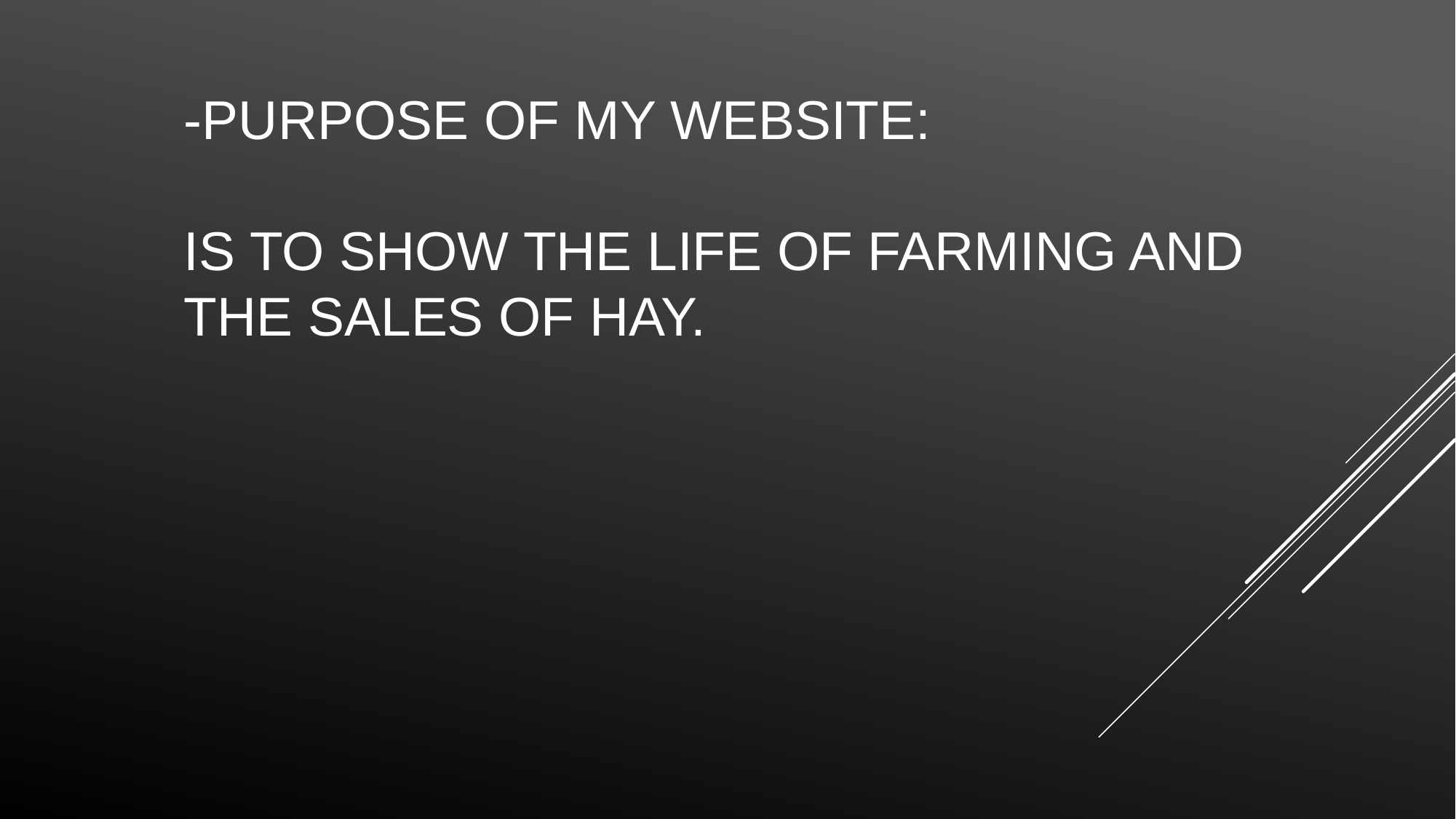

# -Purpose of my website: is to show the life of farming and the sales of hay.